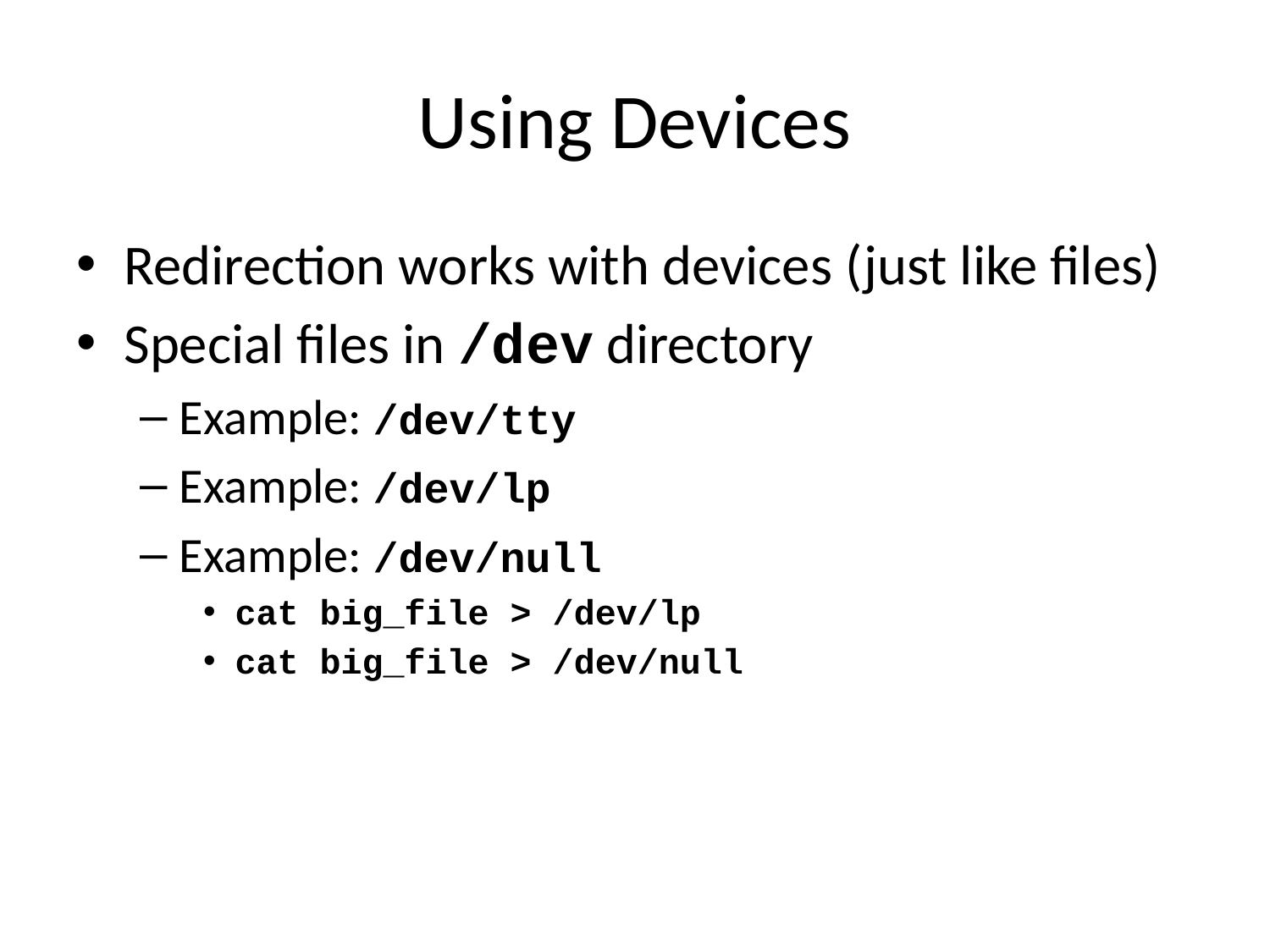

# Using Devices
Redirection works with devices (just like files)
Special files in /dev directory
Example: /dev/tty
Example: /dev/lp
Example: /dev/null
cat big_file > /dev/lp
cat big_file > /dev/null